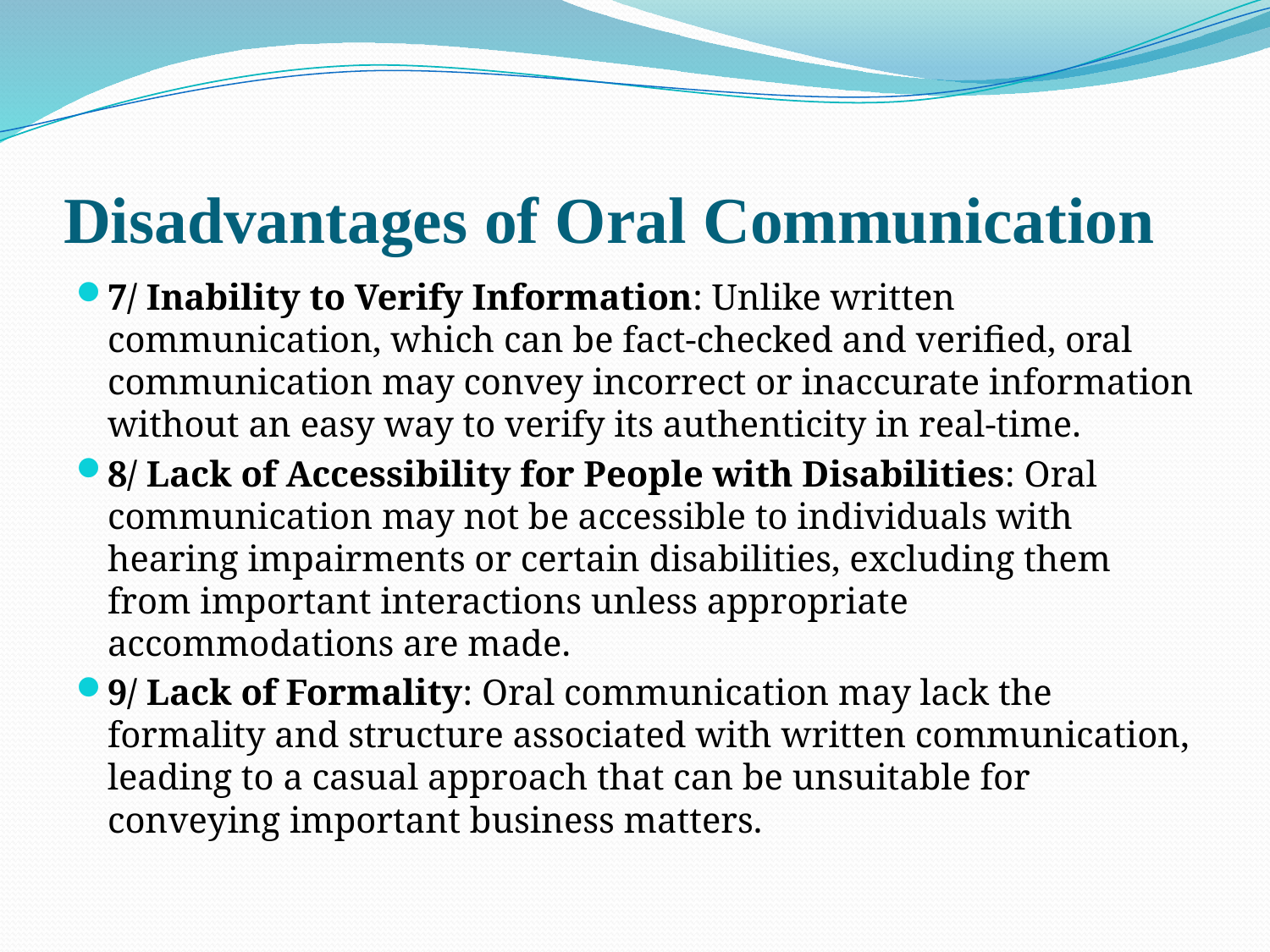

# Disadvantages of Oral Communication
7/ Inability to Verify Information: Unlike written communication, which can be fact-checked and verified, oral communication may convey incorrect or inaccurate information without an easy way to verify its authenticity in real-time.
8/ Lack of Accessibility for People with Disabilities: Oral communication may not be accessible to individuals with hearing impairments or certain disabilities, excluding them from important interactions unless appropriate accommodations are made.
9/ Lack of Formality: Oral communication may lack the formality and structure associated with written communication, leading to a casual approach that can be unsuitable for conveying important business matters.